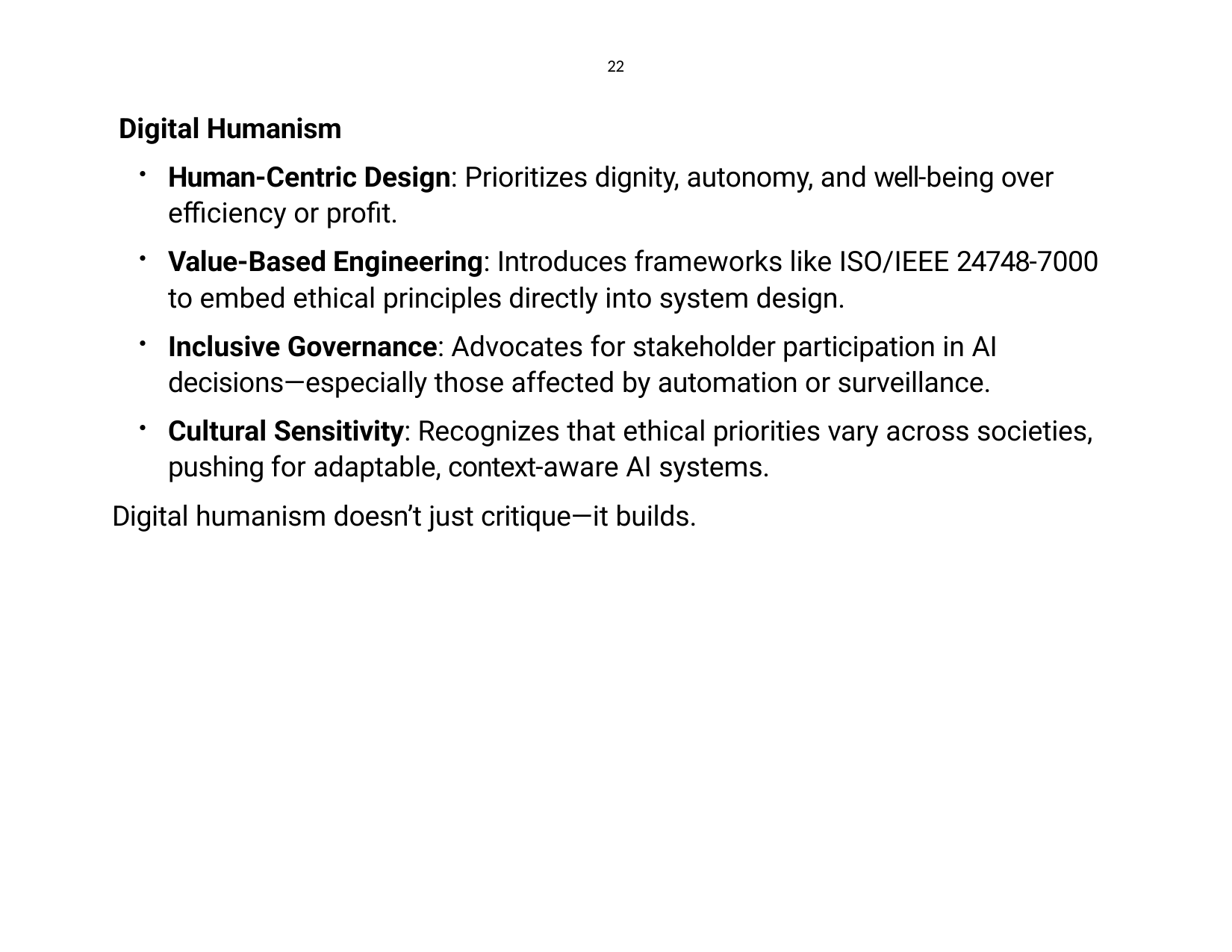

22
Digital Humanism
Human-Centric Design: Prioritizes dignity, autonomy, and well-being over efficiency or profit.
Value-Based Engineering: Introduces frameworks like ISO/IEEE 24748-7000 to embed ethical principles directly into system design.
Inclusive Governance: Advocates for stakeholder participation in AI decisions—especially those affected by automation or surveillance.
Cultural Sensitivity: Recognizes that ethical priorities vary across societies, pushing for adaptable, context-aware AI systems.
Digital humanism doesn’t just critique—it builds.